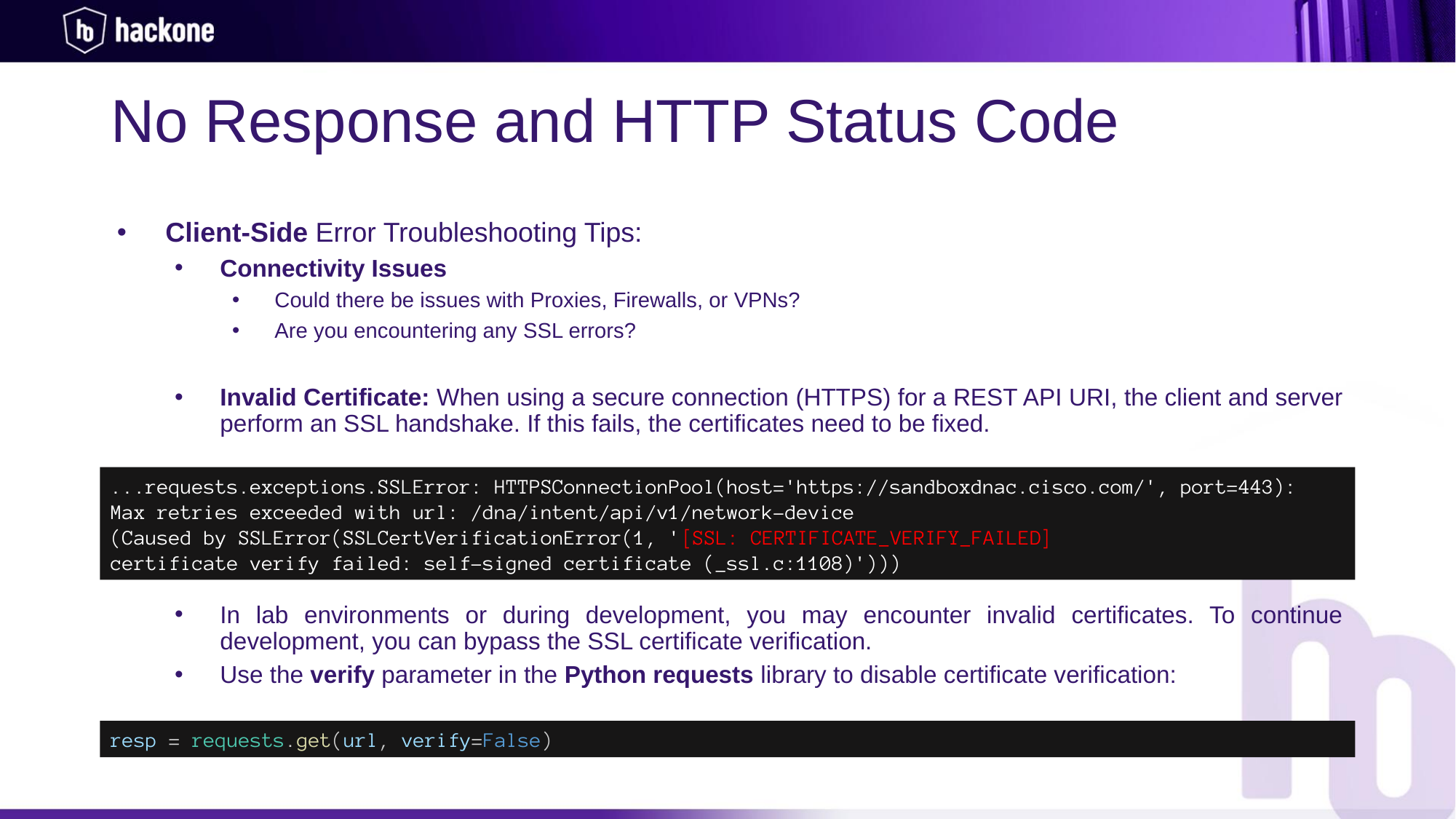

No Response and HTTP Status Code
Client-Side Error Troubleshooting Tips:
Connectivity Issues
Could there be issues with Proxies, Firewalls, or VPNs?
Are you encountering any SSL errors?

Invalid Certificate: When using a secure connection (HTTPS) for a REST API URI, the client and server perform an SSL handshake. If this fails, the certificates need to be fixed.
...requests.exceptions.SSLError: HTTPSConnectionPool(host='https://sandboxdnac.cisco.com/', port=443):
Max retries exceeded with url: /dna/intent/api/v1/network-device
(Caused by SSLError(SSLCertVerificationError(1, '[SSL: CERTIFICATE_VERIFY_FAILED]
certificate verify failed: self-signed certificate (_ssl.c:1108)')))
In lab environments or during development, you may encounter invalid certificates. To continue development, you can bypass the SSL certificate verification.
Use the verify parameter in the Python requests library to disable certificate verification:
resp = requests.get(url, verify=False)